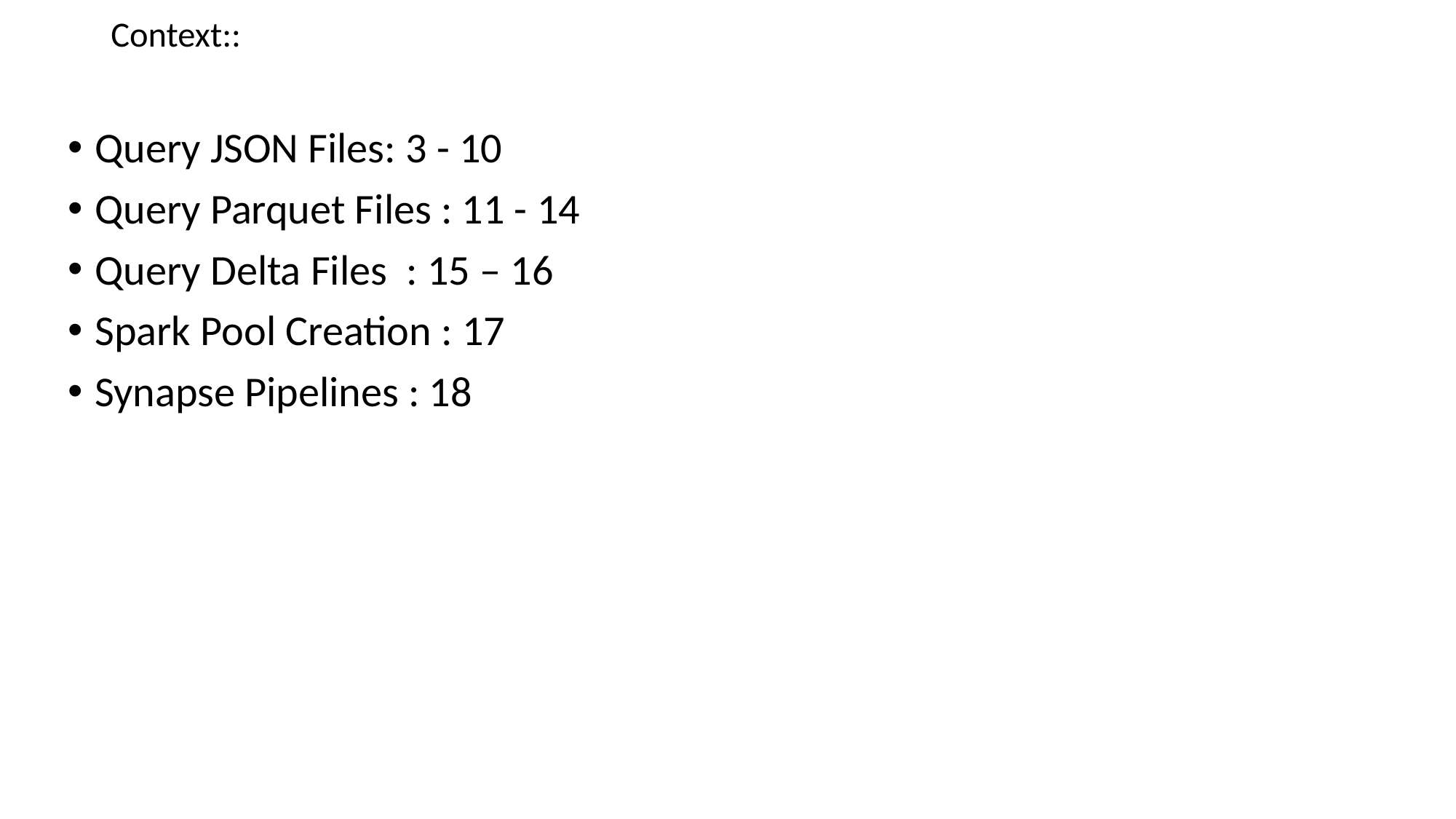

# Context::
Query JSON Files: 3 - 10
Query Parquet Files : 11 - 14
Query Delta Files  : 15 – 16
Spark Pool Creation : 17
Synapse Pipelines : 18